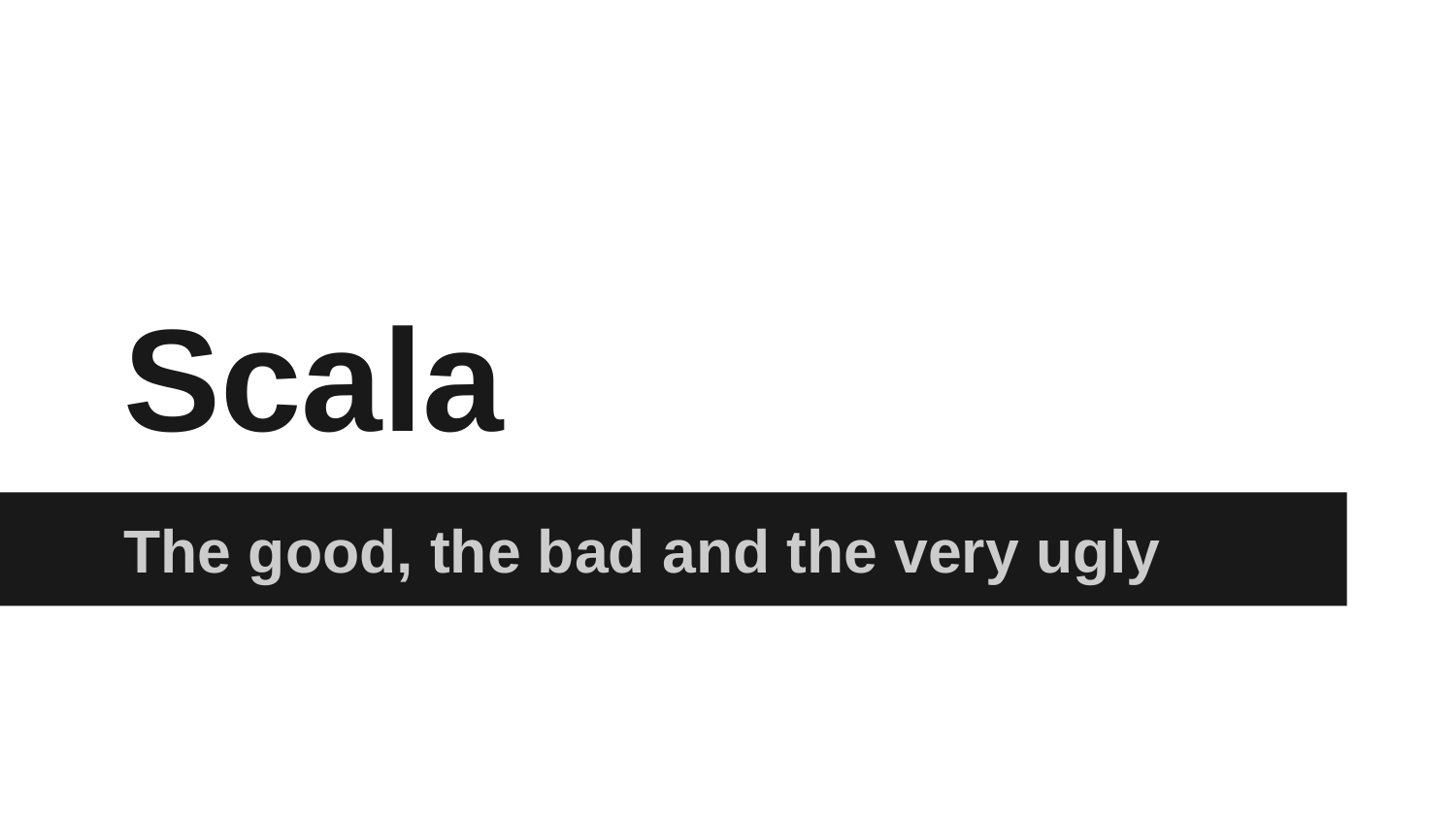

# Scala
The good, the bad and the very ugly